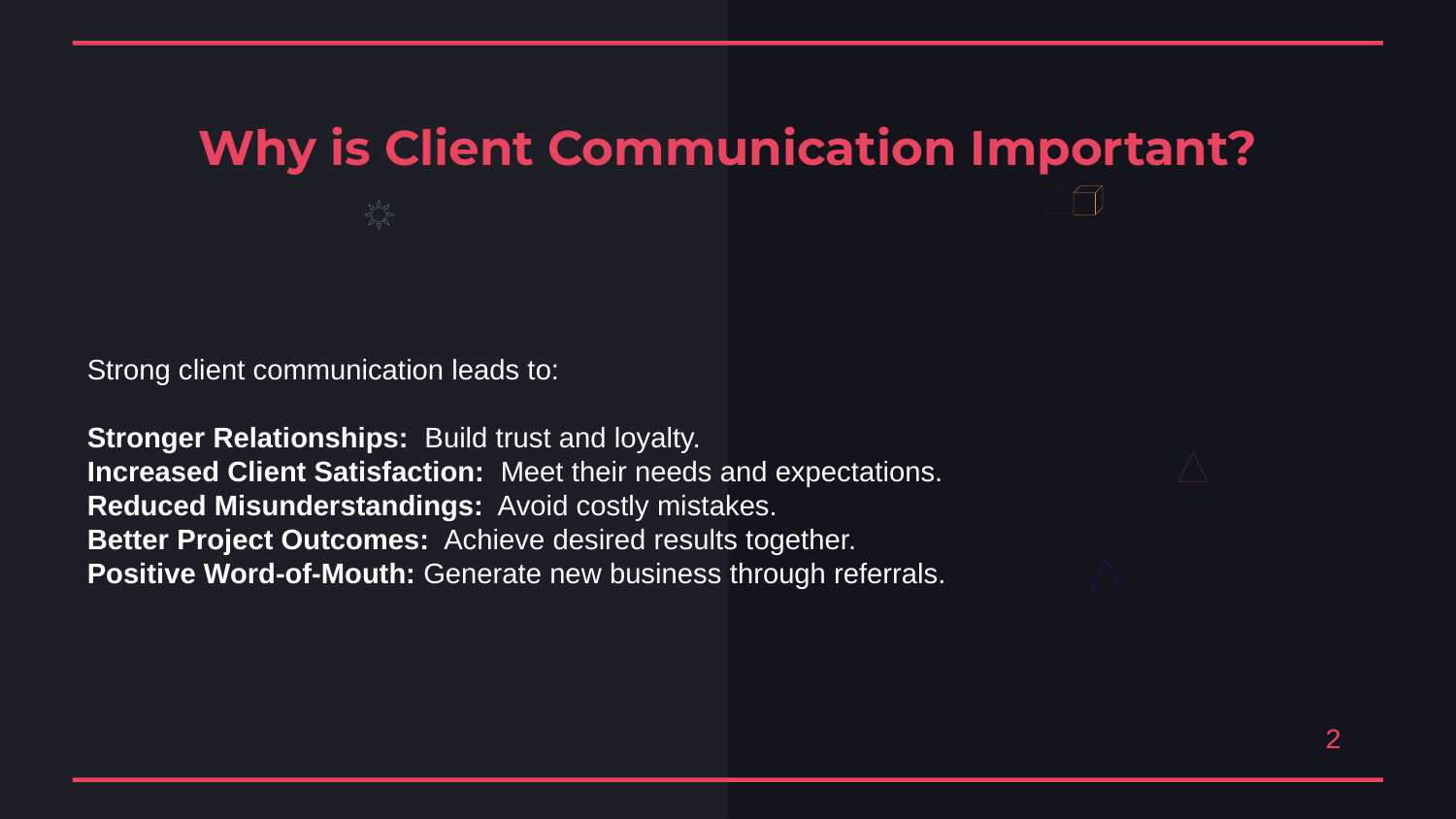

Why is Client Communication Important?

Strong client communication leads to:

Stronger Relationships:  Build trust and loyalty.
Increased Client Satisfaction:  Meet their needs and expectations.
Reduced Misunderstandings:  Avoid costly mistakes.
Better Project Outcomes:  Achieve desired results together.
Positive Word-of-Mouth: Generate new business through referrals.

2